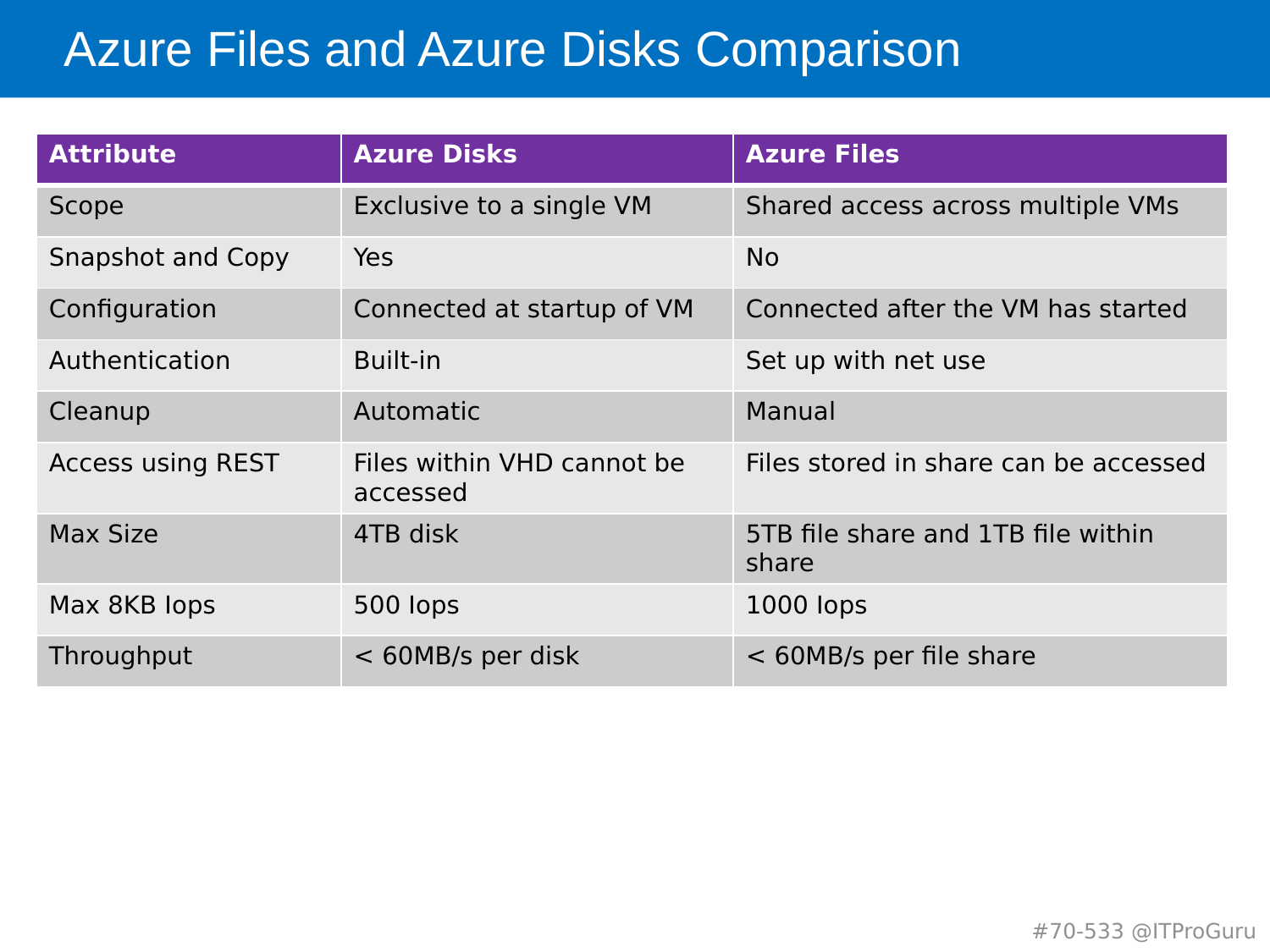

# Azure Files and Azure Disks Comparison
| Attribute | Azure Disks | Azure Files |
| --- | --- | --- |
| Scope | Exclusive to a single VM | Shared access across multiple VMs |
| Snapshot and Copy | Yes | No |
| Configuration | Connected at startup of VM | Connected after the VM has started |
| Authentication | Built-in | Set up with net use |
| Cleanup | Automatic | Manual |
| Access using REST | Files within VHD cannot be accessed | Files stored in share can be accessed |
| Max Size | 4TB disk | 5TB file share and 1TB file within share |
| Max 8KB Iops | 500 Iops | 1000 Iops |
| Throughput | < 60MB/s per disk | < 60MB/s per file share |